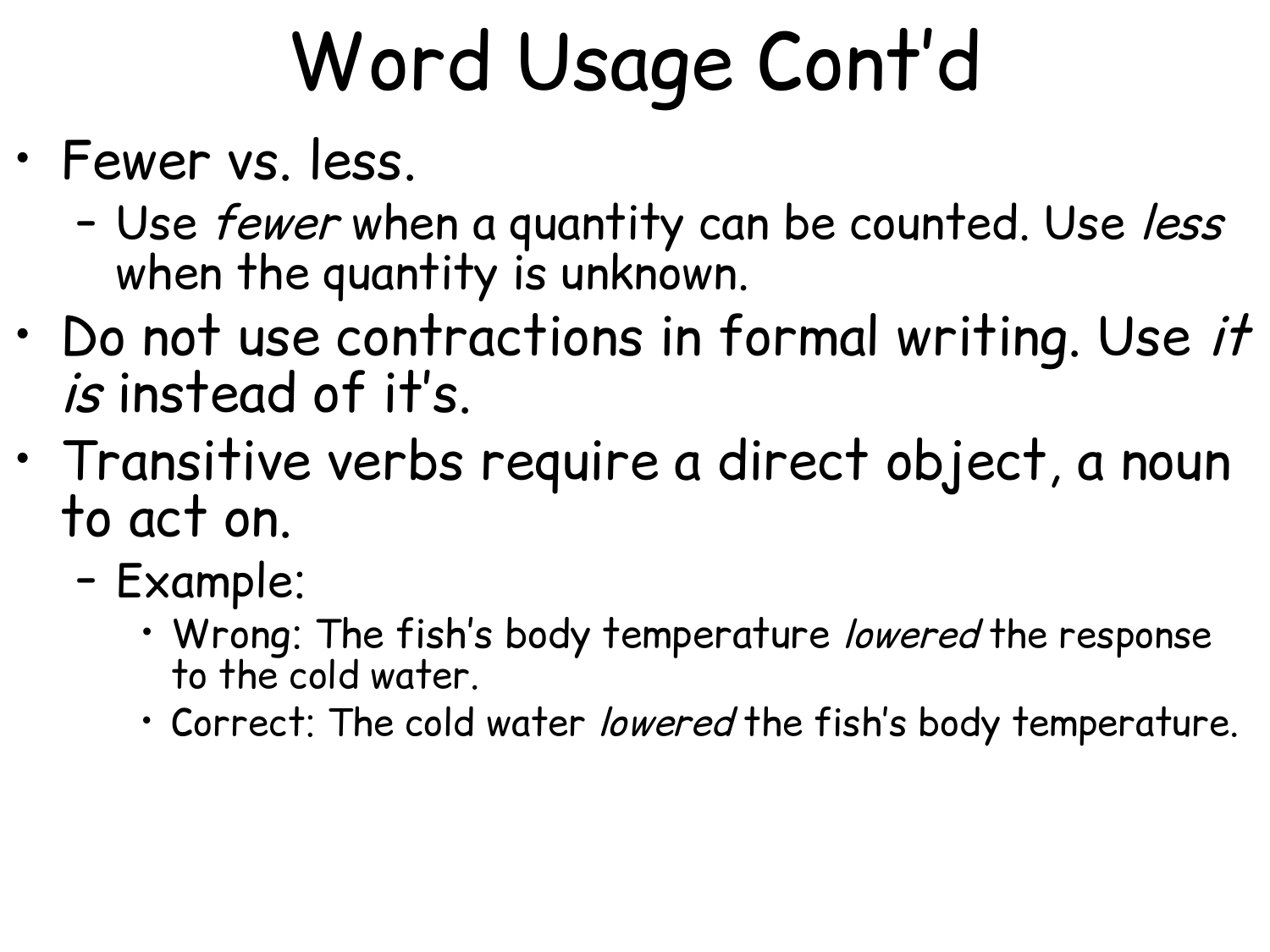

# Word Usage Cont’d
Fewer vs. less.
Use fewer when a quantity can be counted. Use less when the quantity is unknown.
Do not use contractions in formal writing. Use it is instead of it’s.
Transitive verbs require a direct object, a noun to act on.
Example:
Wrong: The fish’s body temperature lowered the response to the cold water.
Correct: The cold water lowered the fish’s body temperature.